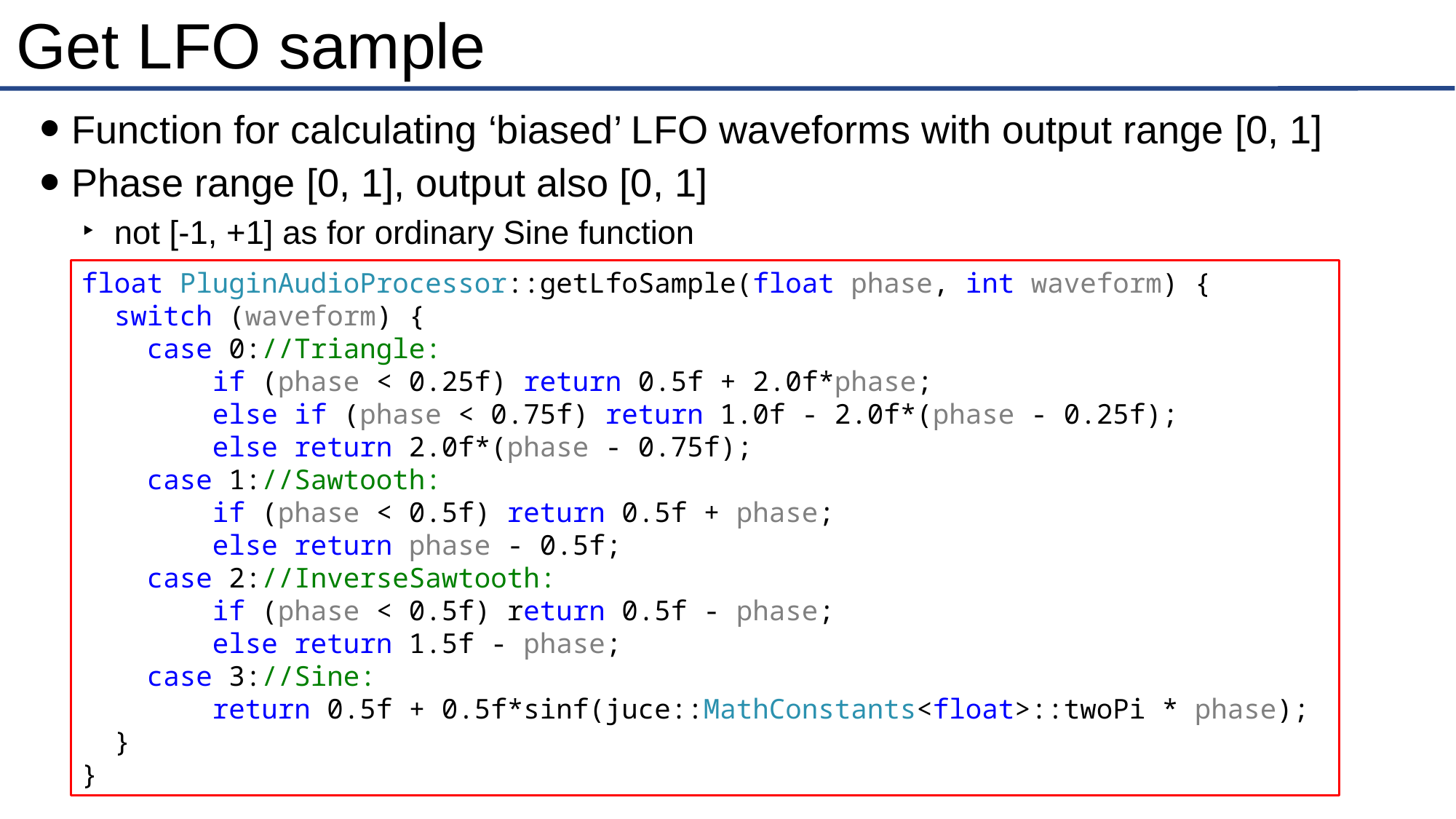

# Get LFO sample
Function for calculating ‘biased’ LFO waveforms with output range [0, 1]
Phase range [0, 1], output also [0, 1]
not [-1, +1] as for ordinary Sine function
float PluginAudioProcessor::getLfoSample(float phase, int waveform) {
  switch (waveform) {
    case 0://Triangle:
        if (phase < 0.25f) return 0.5f + 2.0f*phase;
        else if (phase < 0.75f) return 1.0f - 2.0f*(phase - 0.25f);
        else return 2.0f*(phase - 0.75f);
    case 1://Sawtooth:
        if (phase < 0.5f) return 0.5f + phase;
        else return phase - 0.5f;
    case 2://InverseSawtooth:
        if (phase < 0.5f) return 0.5f - phase;
        else return 1.5f - phase;
    case 3://Sine:
        return 0.5f + 0.5f*sinf(juce::MathConstants<float>::twoPi * phase);
  }
}